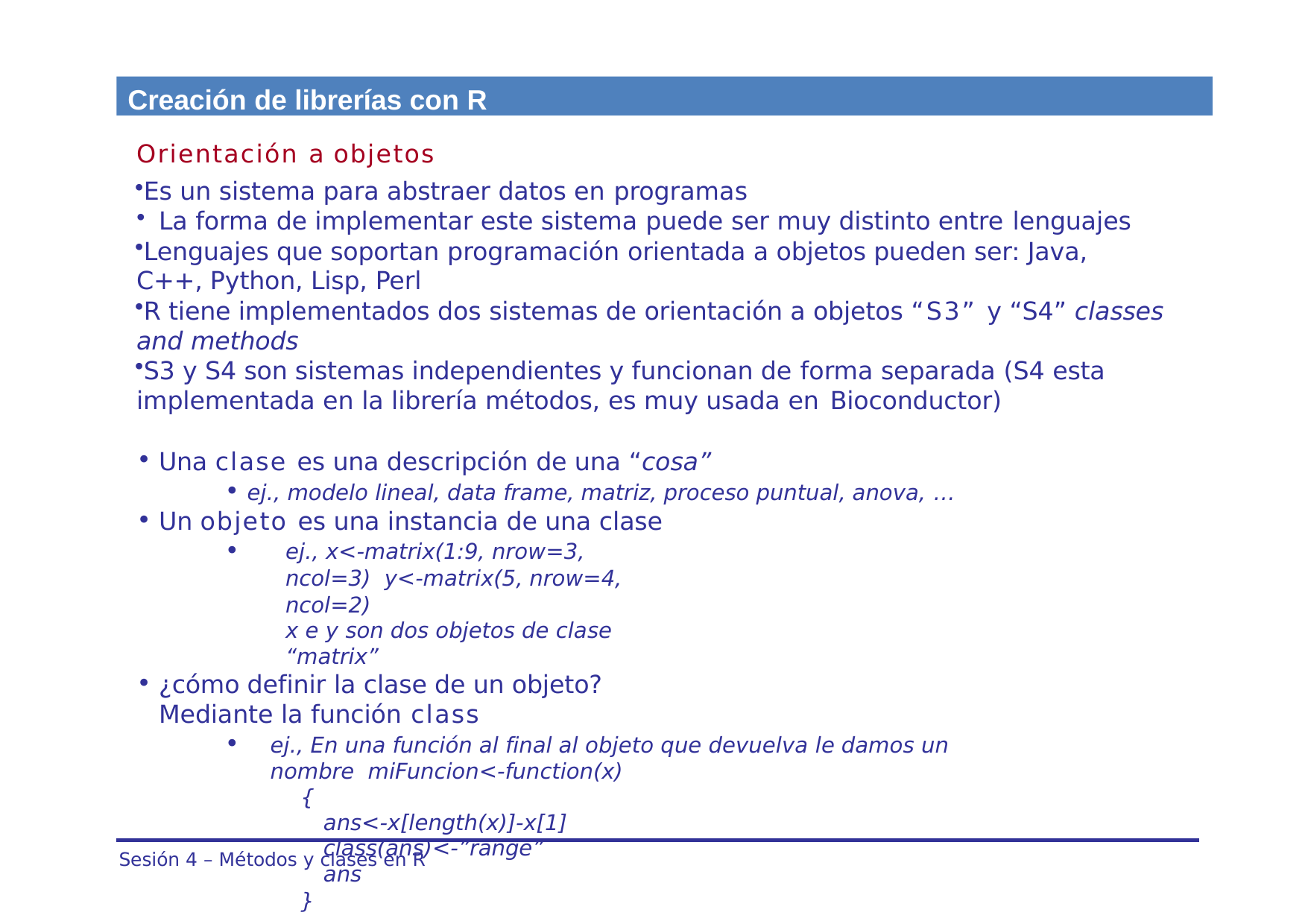

Creación de librerías con R
Orientación a objetos
Es un sistema para abstraer datos en programas
La forma de implementar este sistema puede ser muy distinto entre lenguajes
Lenguajes que soportan programación orientada a objetos pueden ser: Java,  C++, Python, Lisp, Perl
R tiene implementados dos sistemas de orientación a objetos “S3” y “S4” classes  and methods
S3 y S4 son sistemas independientes y funcionan de forma separada (S4 esta  implementada en la librería métodos, es muy usada en Bioconductor)

Una clase es una descripción de una “cosa”
ej., modelo lineal, data frame, matriz, proceso puntual, anova, …
Un objeto es una instancia de una clase
ej., x<-matrix(1:9, nrow=3, ncol=3)  y<-matrix(5, nrow=4, ncol=2)
x e y son dos objetos de clase “matrix”
¿cómo definir la clase de un objeto? Mediante la función class
ej., En una función al final al objeto que devuelva le damos un nombre  miFuncion<-function(x)
{
ans<-x[length(x)]-x[1]  class(ans)<-”range”  ans
}

Sesión 4 – Métodos y clases en R